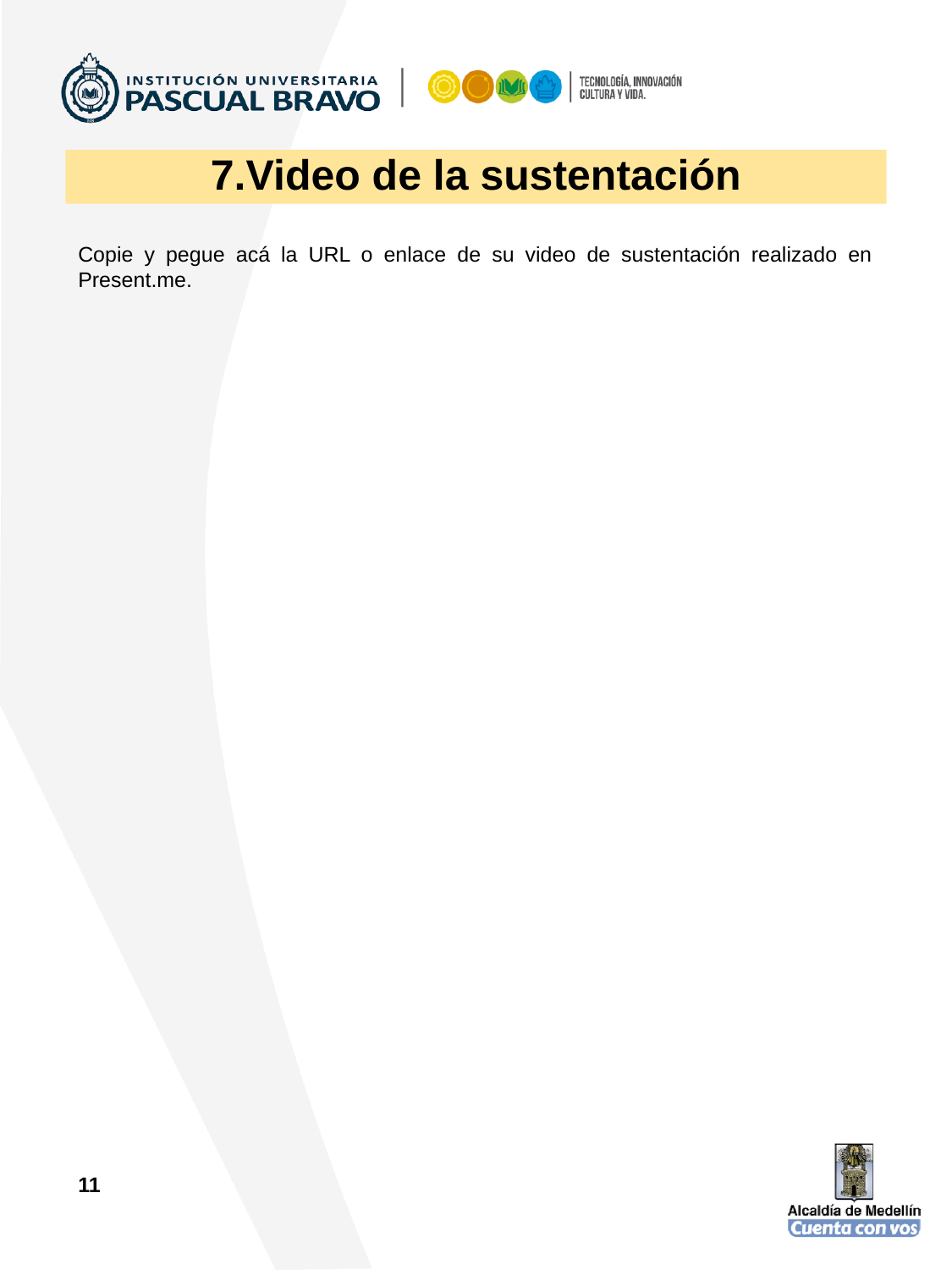

# 7.Video de la sustentación
Copie y pegue acá la URL o enlace de su video de sustentación realizado en Present.me.

11